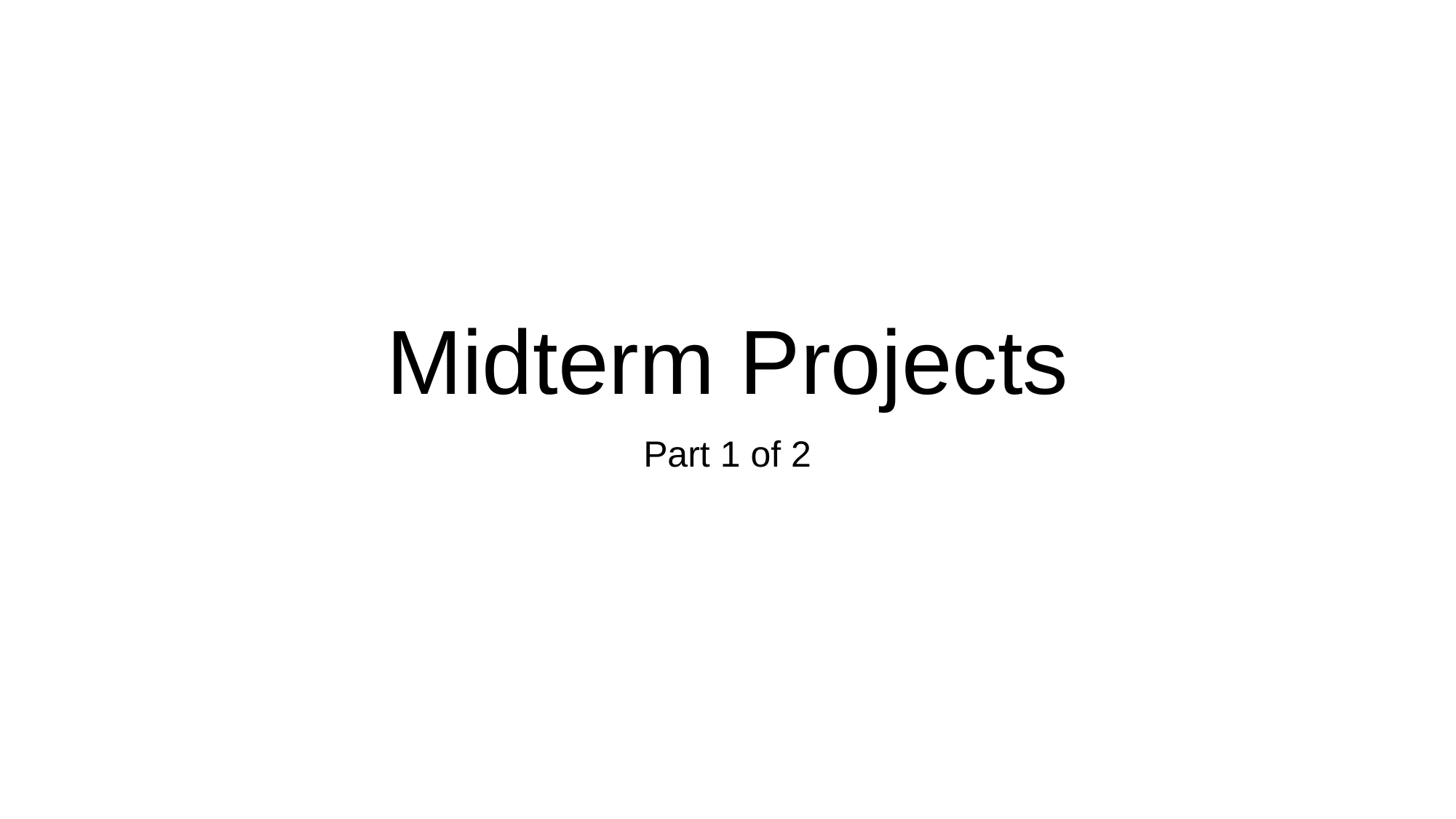

# Midterm Projects
Part 1 of 2